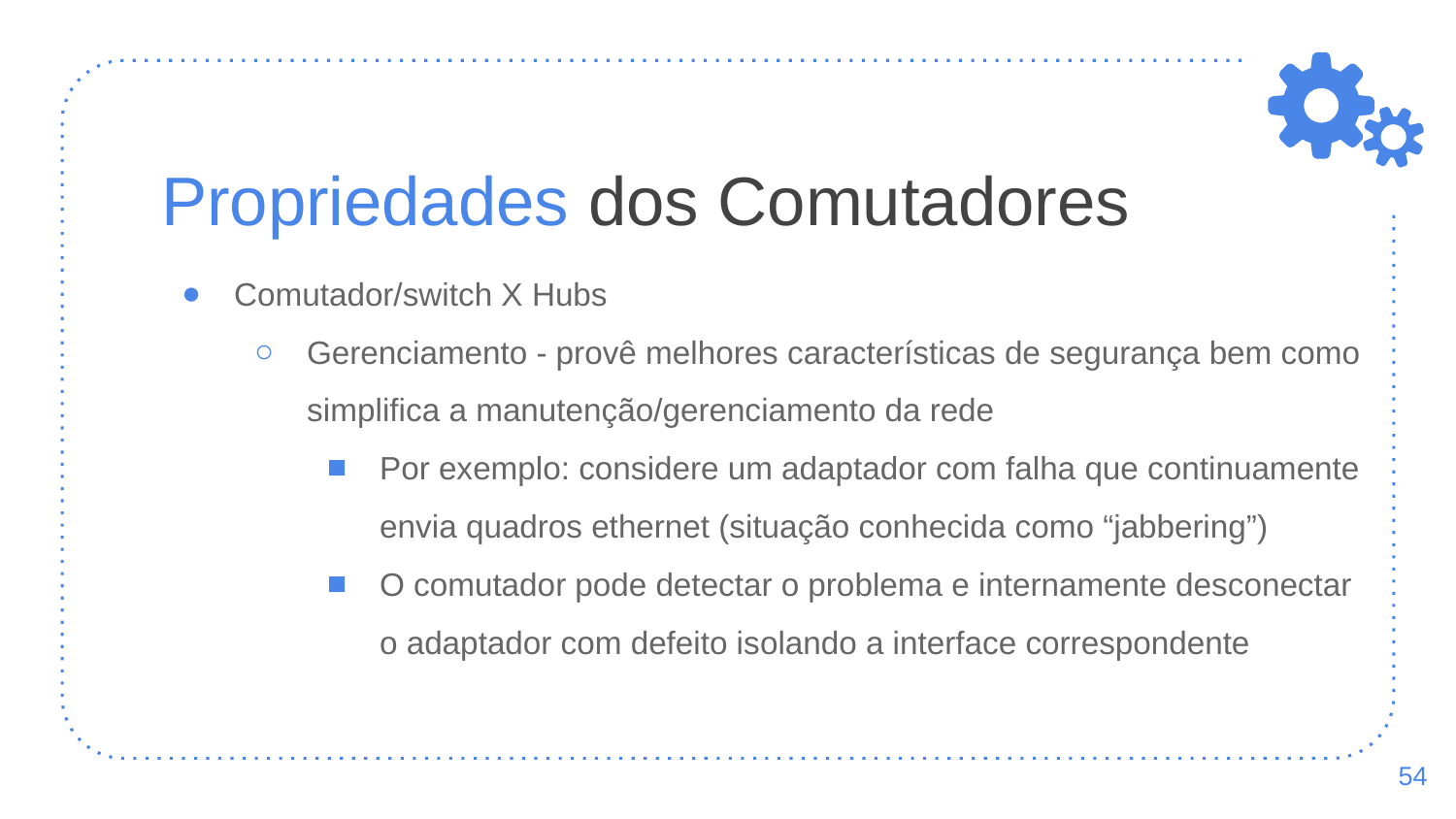

# Propriedades dos Comutadores
Comutador/switch X Hubs
Gerenciamento - provê melhores características de segurança bem como simplifica a manutenção/gerenciamento da rede
Por exemplo: considere um adaptador com falha que continuamente envia quadros ethernet (situação conhecida como “jabbering”)
O comutador pode detectar o problema e internamente desconectar o adaptador com defeito isolando a interface correspondente
54